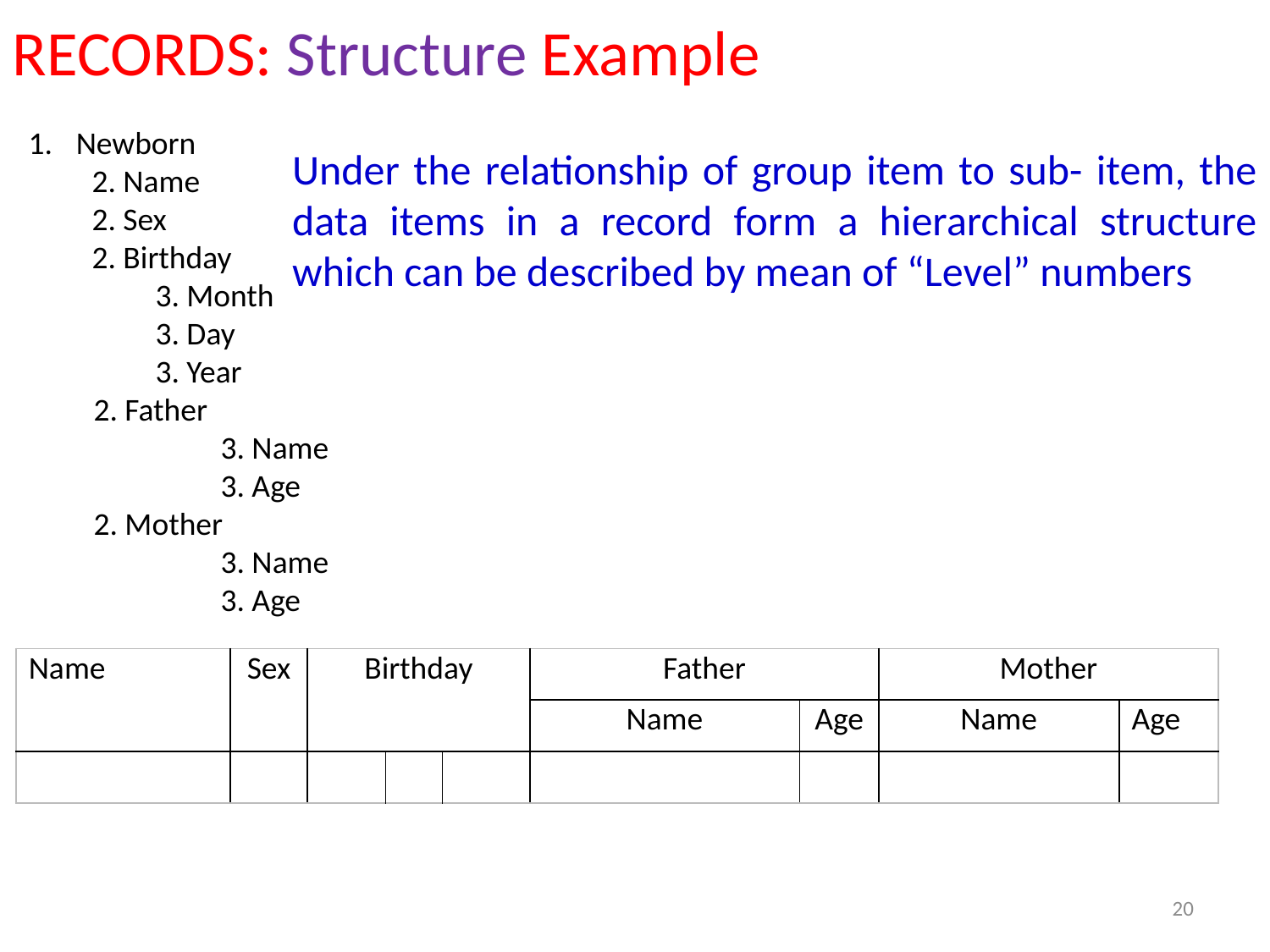

RECORDS: Structure Example
Newborn
2. Name
2. Sex
2. Birthday
3. Month
3. Day
3. Year
2. Father
	3. Name
	3. Age
2. Mother
	3. Name
	3. Age

Under the relationship of group item to sub- item, the data items in a record form a hierarchical structure which can be described by mean of “Level” numbers
| Name | Sex | Birthday |  |  | Father |  | Mother |  |
| --- | --- | --- | --- | --- | --- | --- | --- | --- |
|  |  |  |  |  | Name | Age | Name | Age |
|  |  |  |  |  |  |  |  |  |
20